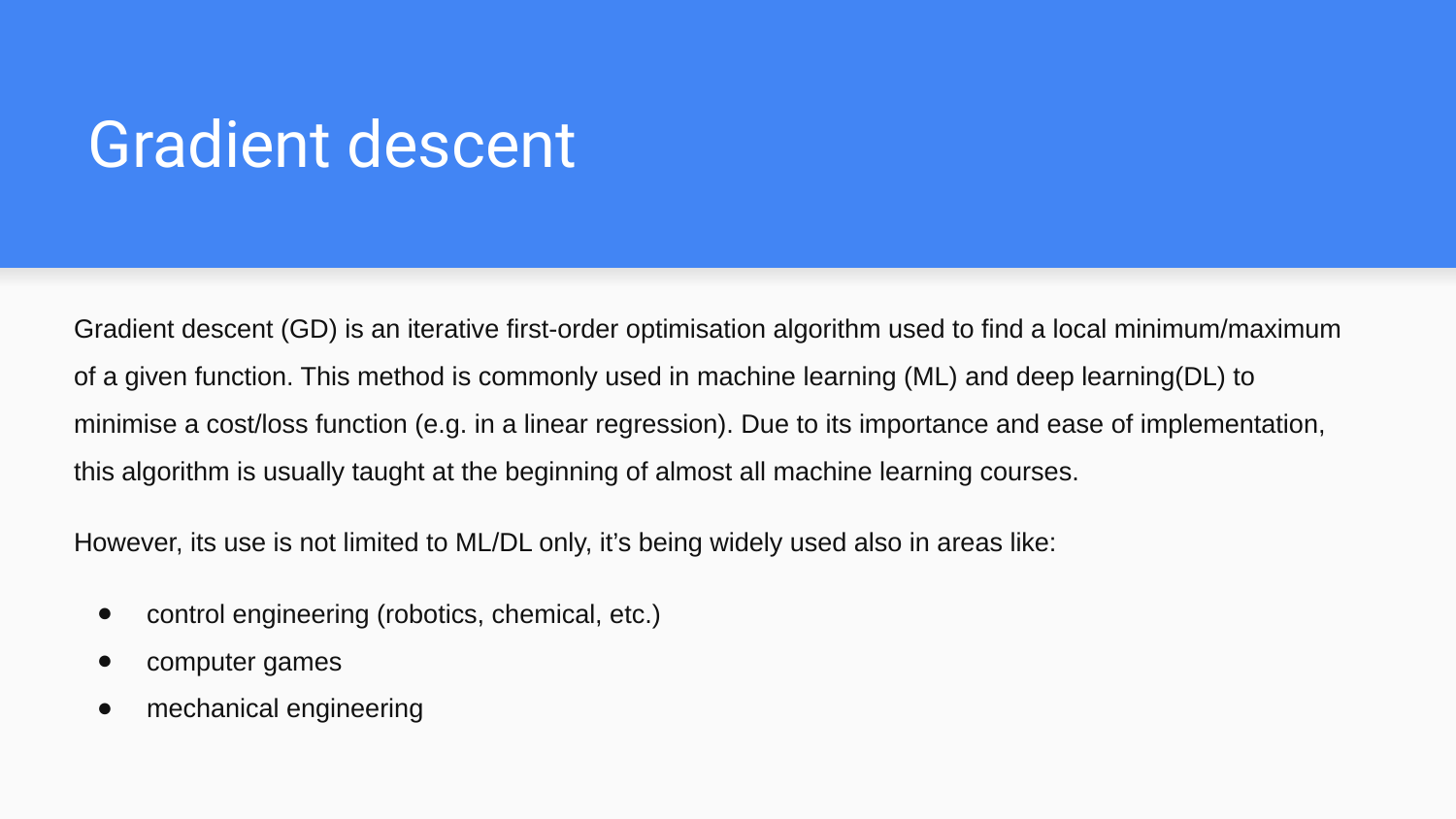

# Gradient descent
Gradient descent (GD) is an iterative first-order optimisation algorithm used to find a local minimum/maximum of a given function. This method is commonly used in machine learning (ML) and deep learning(DL) to minimise a cost/loss function (e.g. in a linear regression). Due to its importance and ease of implementation, this algorithm is usually taught at the beginning of almost all machine learning courses.
However, its use is not limited to ML/DL only, it’s being widely used also in areas like:
control engineering (robotics, chemical, etc.)
computer games
mechanical engineering